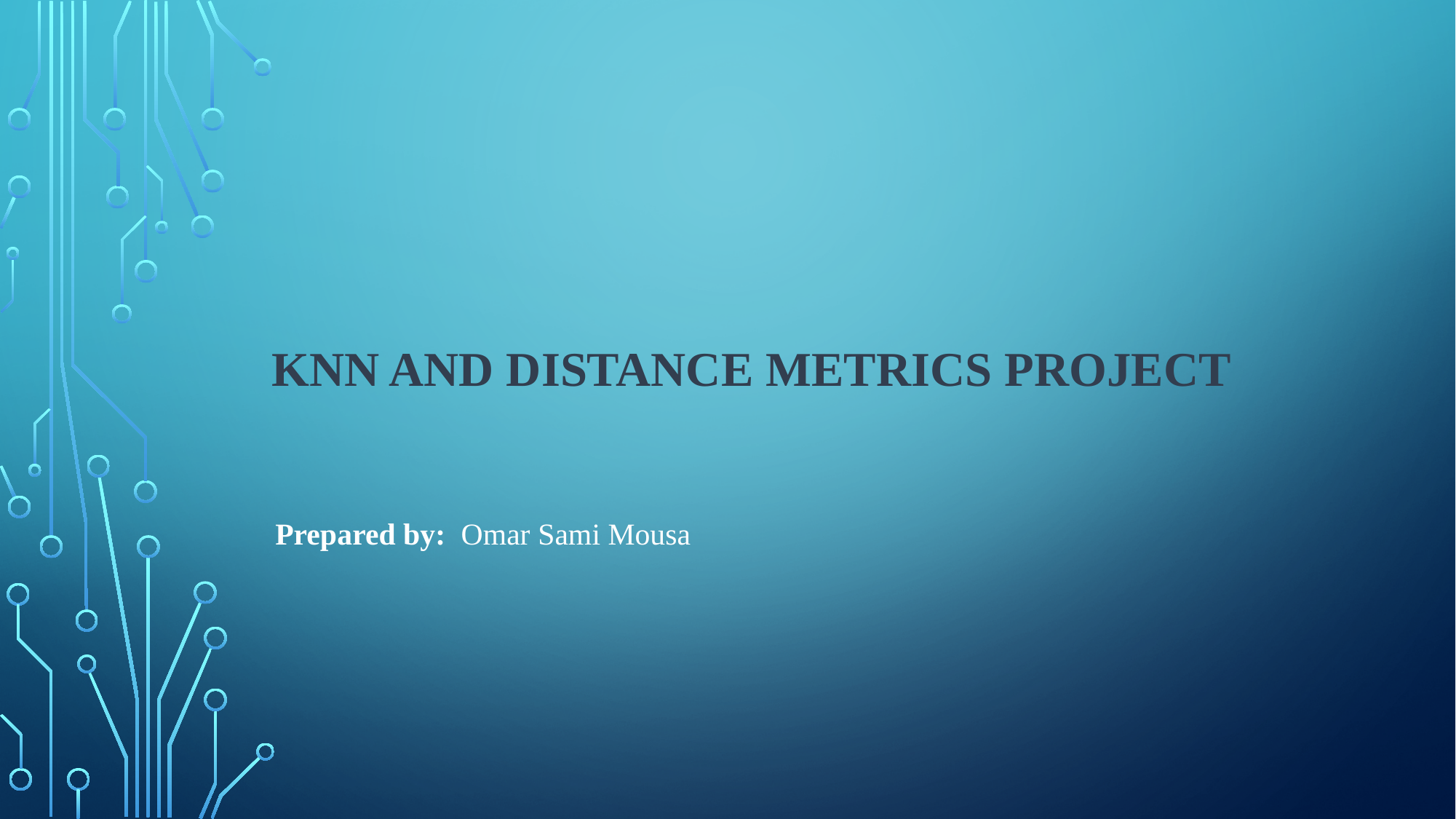

#
KNN and distance metrics project
Prepared by:  Omar Sami Mousa